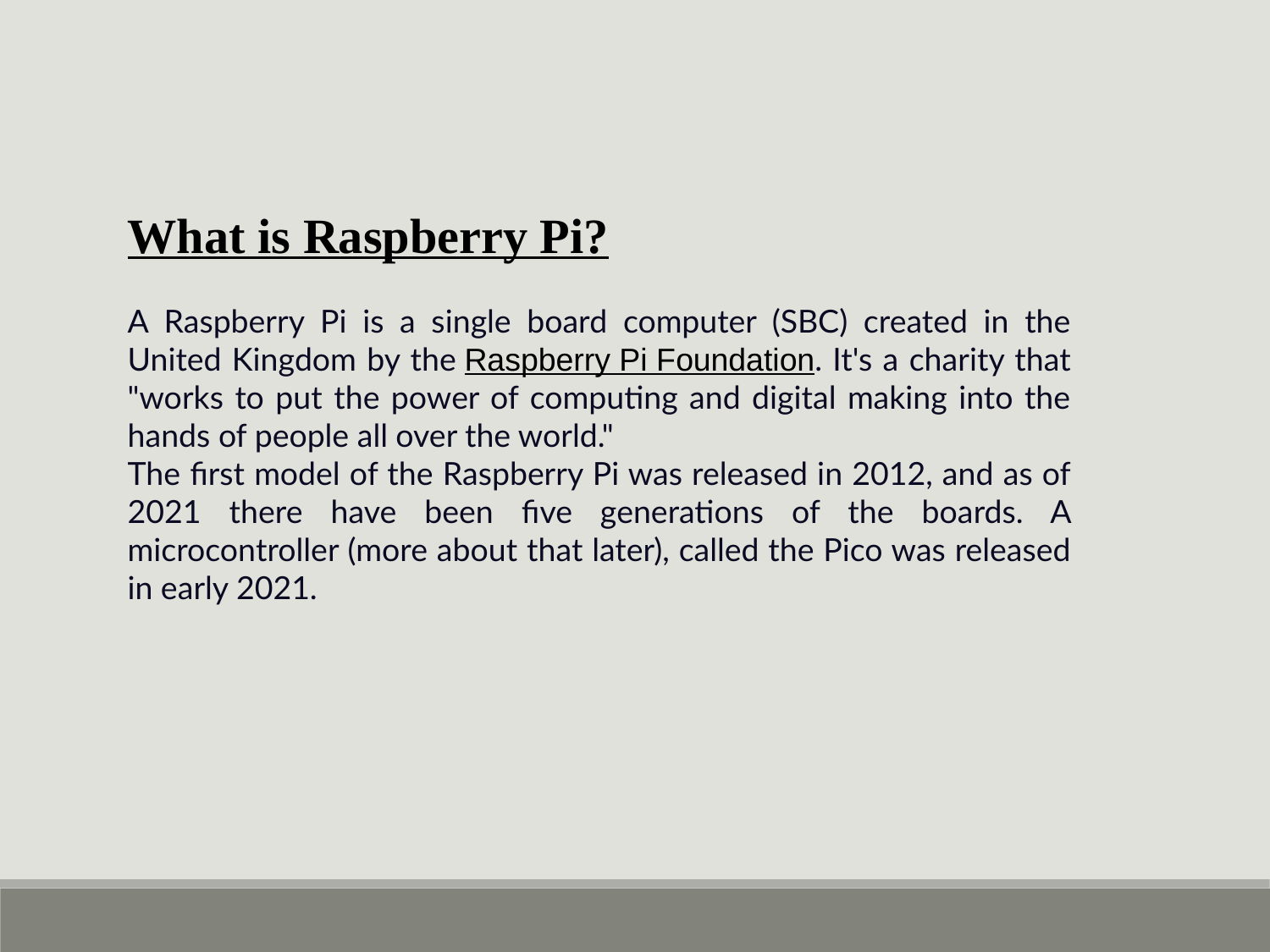

What is Raspberry Pi?

A Raspberry Pi is a single board computer (SBC) created in the United Kingdom by the Raspberry Pi Foundation. It's a charity that "works to put the power of computing and digital making into the hands of people all over the world."
The first model of the Raspberry Pi was released in 2012, and as of 2021 there have been five generations of the boards. A microcontroller (more about that later), called the Pico was released in early 2021.